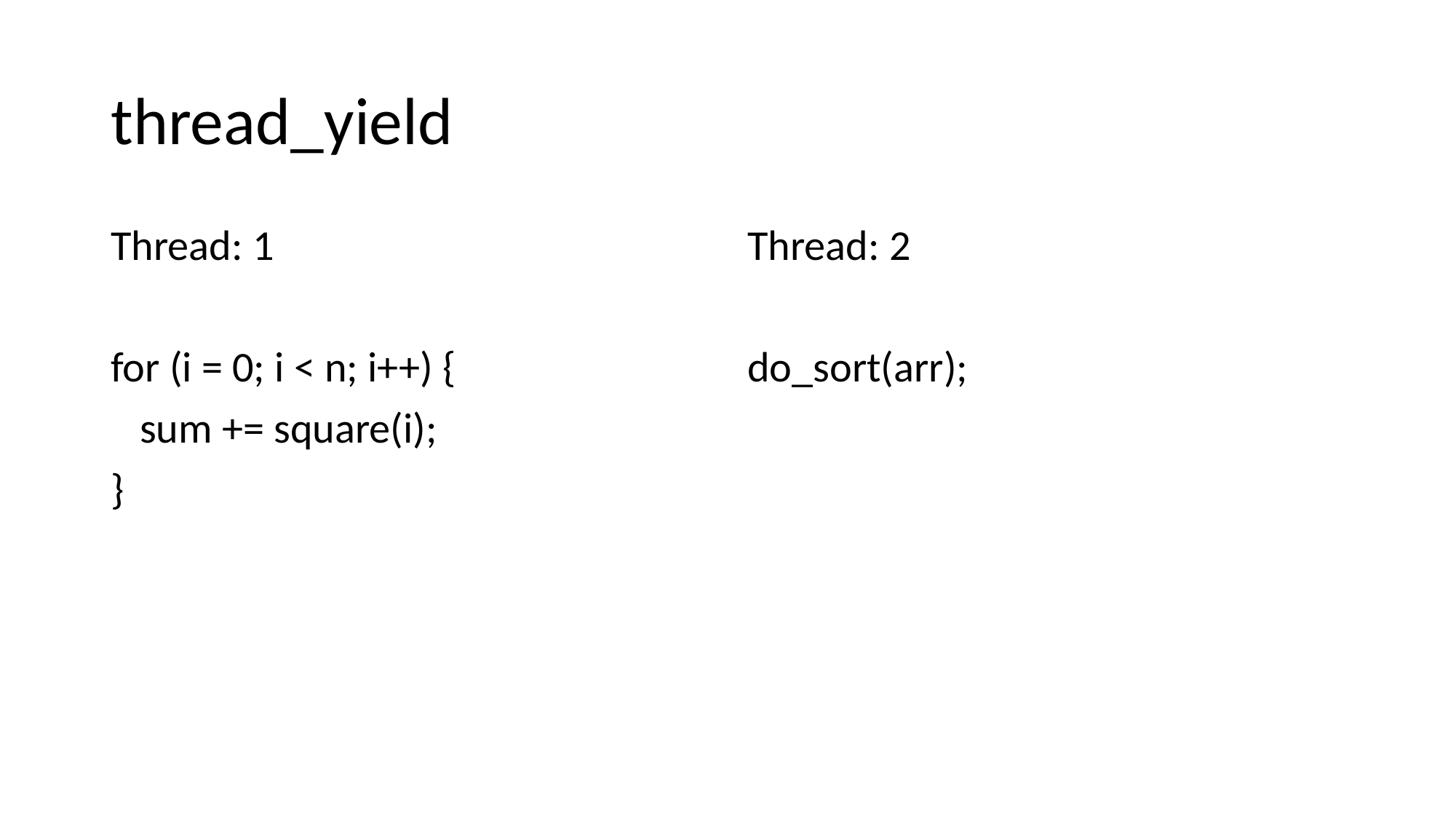

# thread_yield
Thread: 1

for (i = 0; i < n; i++) {
   sum += square(i);
}
Thread: 2

do_sort(arr);